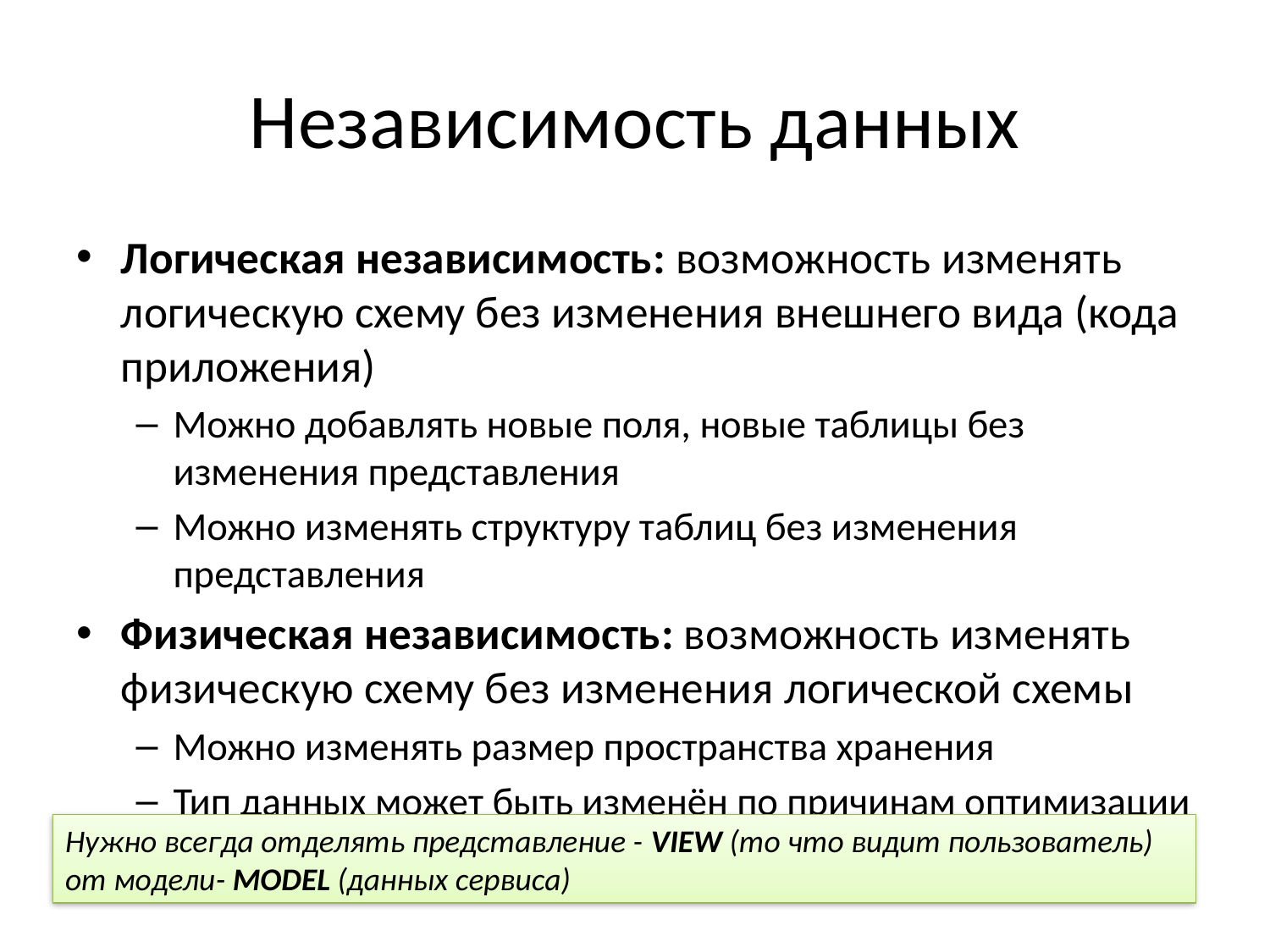

# Независимость данных
Логическая независимость: возможность изменять логическую схему без изменения внешнего вида (кода приложения)
Можно добавлять новые поля, новые таблицы без изменения представления
Можно изменять структуру таблиц без изменения представления
Физическая независимость: возможность изменять физическую схему без изменения логической схемы
Можно изменять размер пространства хранения
Тип данных может быть изменён по причинам оптимизации
Нужно всегда отделять представление - VIEW (то что видит пользователь) от модели- MODEL (данных сервиса)